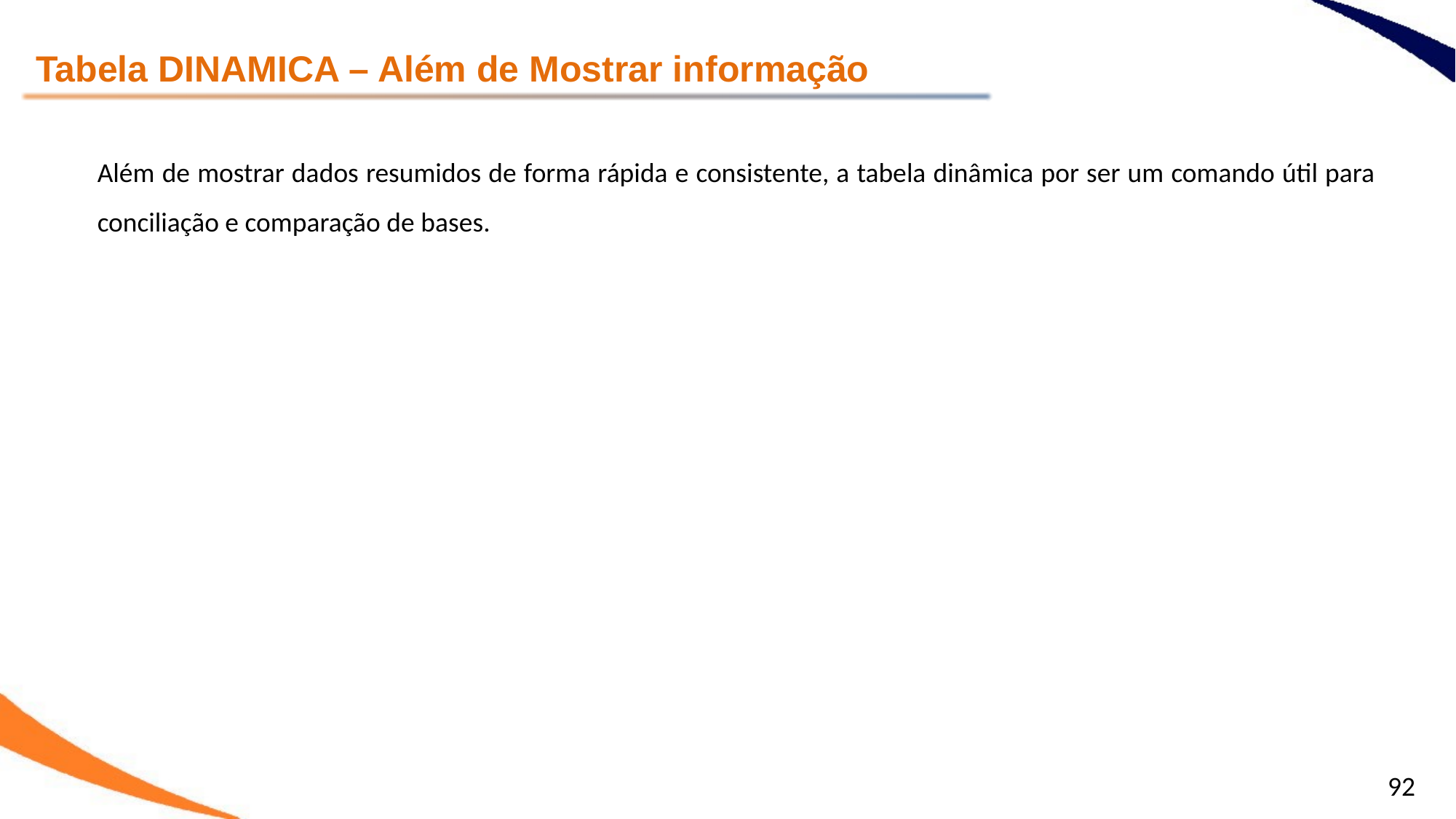

Tabela DINAMICA – Além de Mostrar informação
Além de mostrar dados resumidos de forma rápida e consistente, a tabela dinâmica por ser um comando útil para conciliação e comparação de bases.